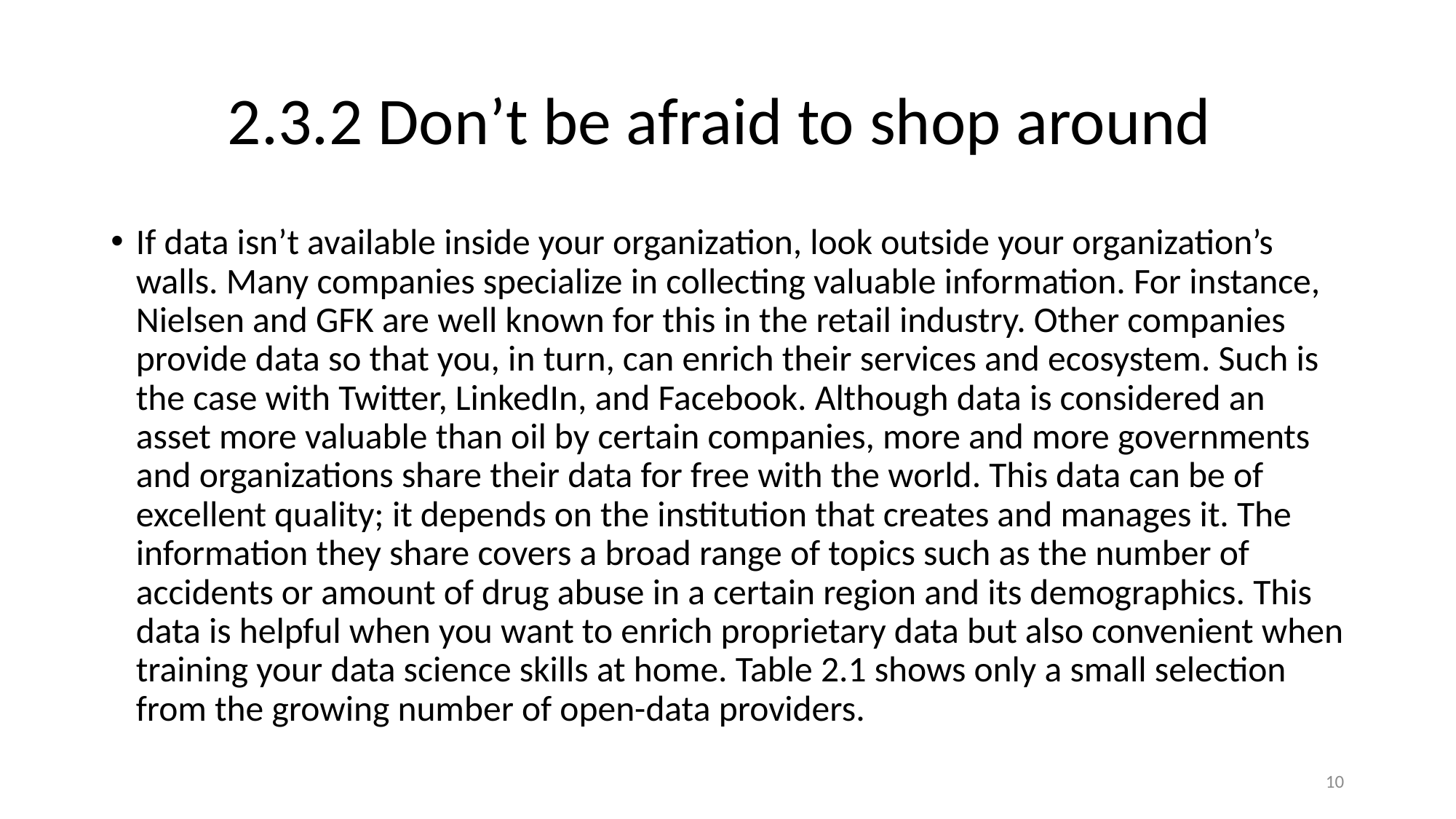

# 2.3.2 Don’t be afraid to shop around
If data isn’t available inside your organization, look outside your organization’s walls. Many companies specialize in collecting valuable information. For instance, Nielsen and GFK are well known for this in the retail industry. Other companies provide data so that you, in turn, can enrich their services and ecosystem. Such is the case with Twitter, LinkedIn, and Facebook. Although data is considered an asset more valuable than oil by certain companies, more and more governments and organizations share their data for free with the world. This data can be of excellent quality; it depends on the institution that creates and manages it. The information they share covers a broad range of topics such as the number of accidents or amount of drug abuse in a certain region and its demographics. This data is helpful when you want to enrich proprietary data but also convenient when training your data science skills at home. Table 2.1 shows only a small selection from the growing number of open-data providers.
10